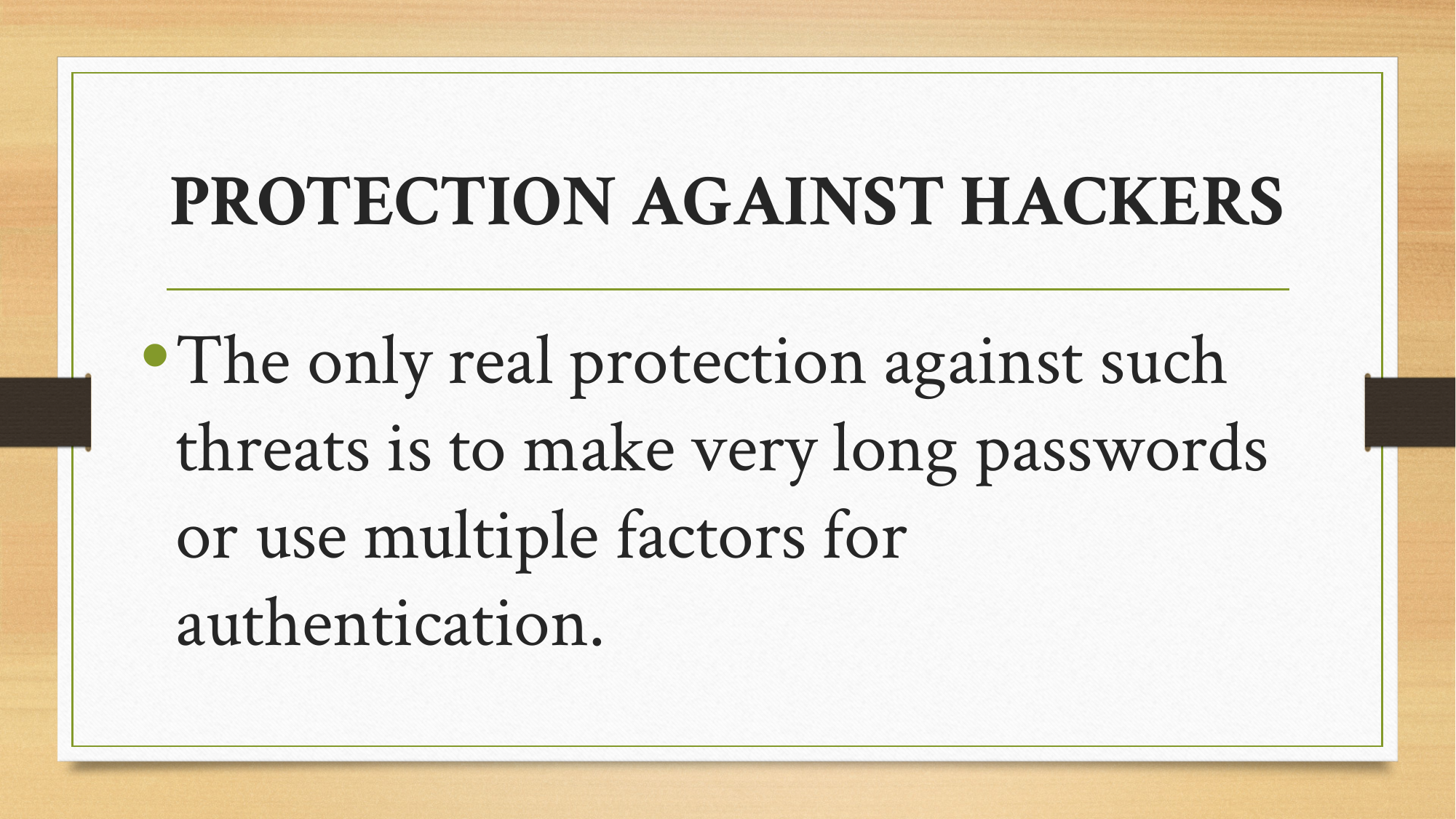

# PROTECTION AGAINST HACKERS
The only real protection against such threats is to make very long passwords or use multiple factors for authentication.